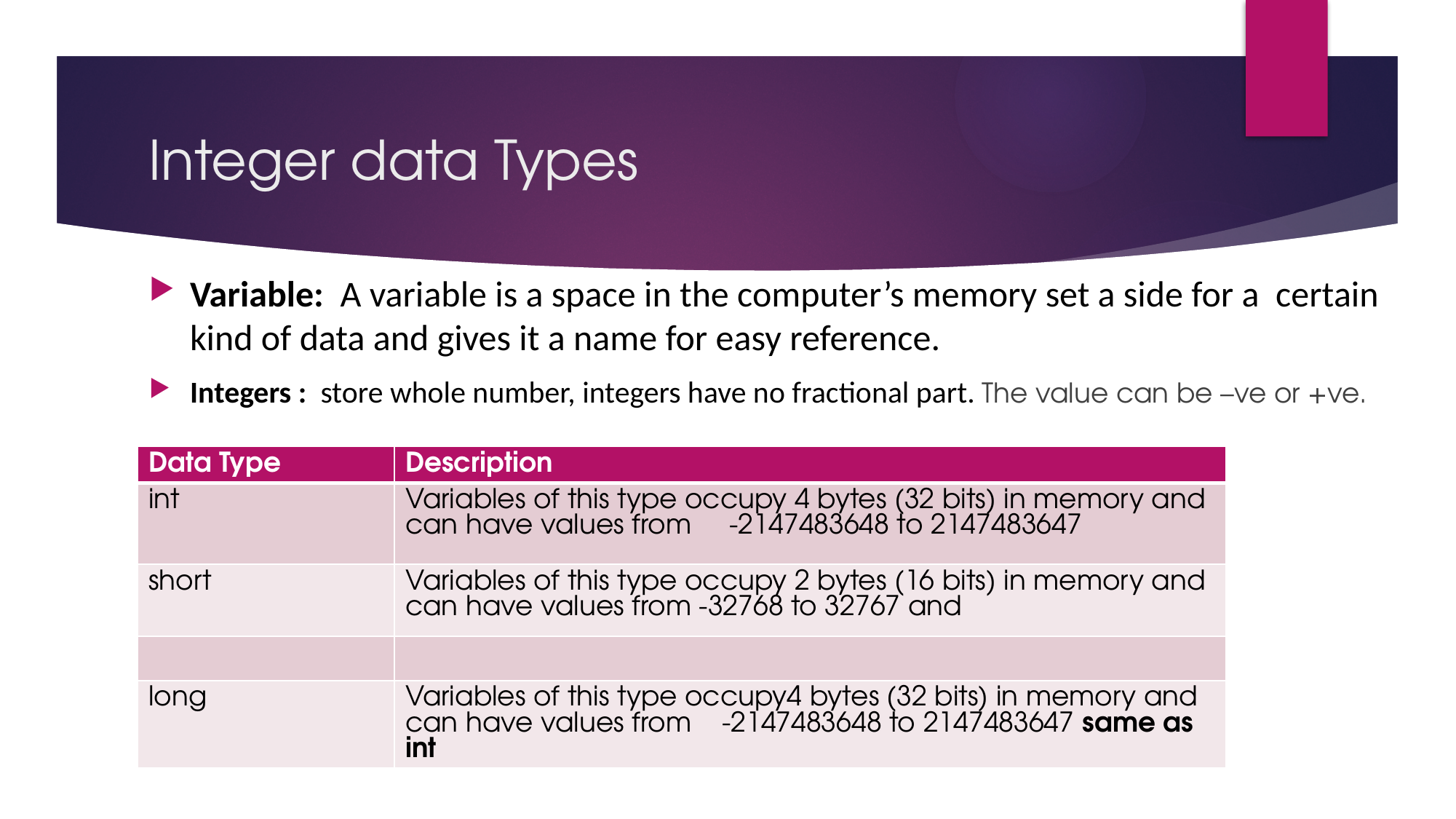

# Integer data Types
Variable:  A variable is a space in the computer’s memory set a side for a  certain kind of data and gives it a name for easy reference.
Integers :  store whole number, integers have no fractional part. The value can be –ve or +ve.

| Data Type | Description |
| --- | --- |
| int | Variables of this type occupy 4 bytes (32 bits) in memory and can have values from -2147483648 to 2147483647 |
| short | Variables of this type occupy 2 bytes (16 bits) in memory and can have values from -32768 to 32767 and |
|  |  |
| long | Variables of this type occupy4 bytes (32 bits) in memory and can have values from -2147483648 to 2147483647 same as int |